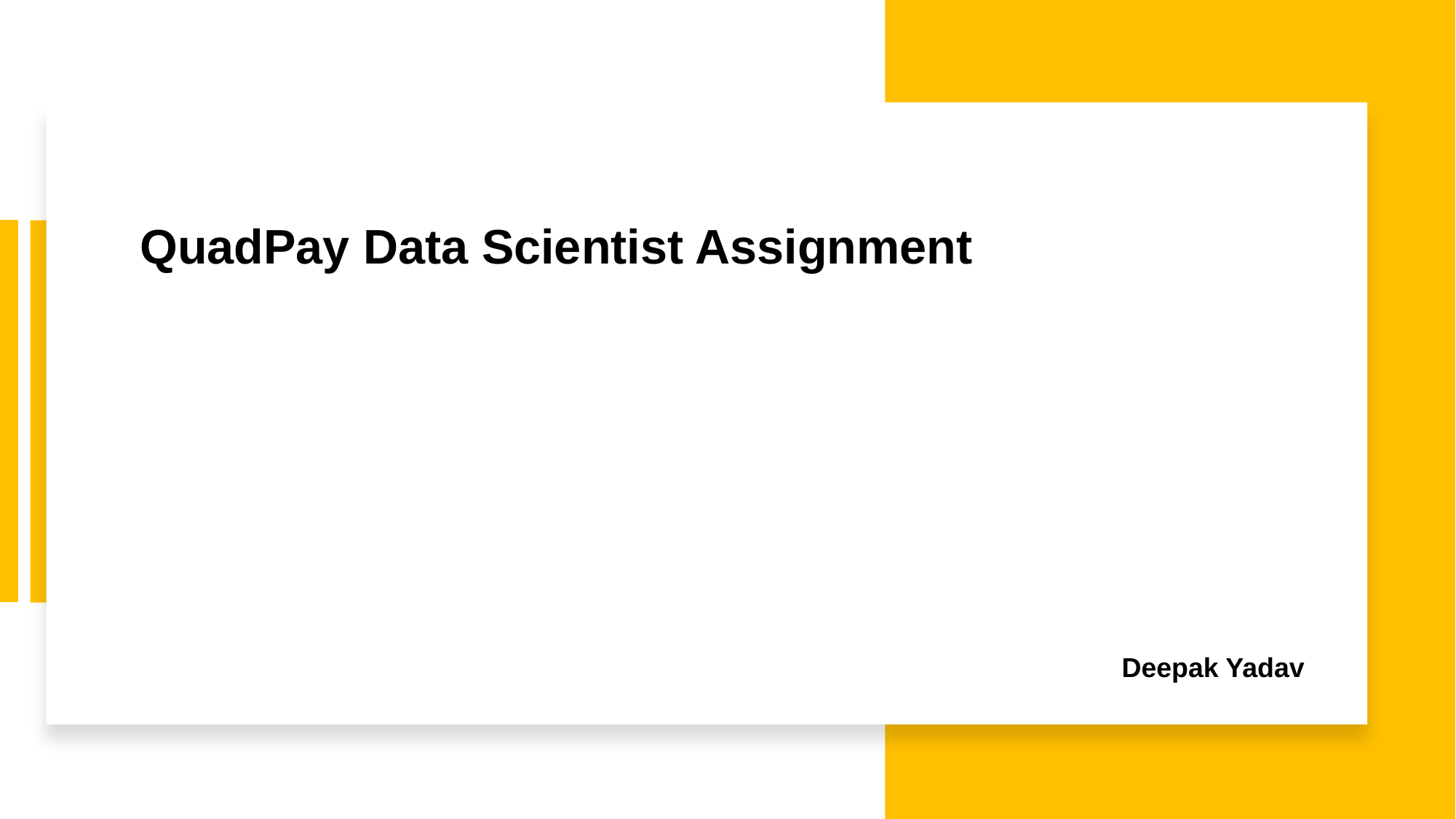

QuadPay Data Scientist Assignment

# Deepak Yadav